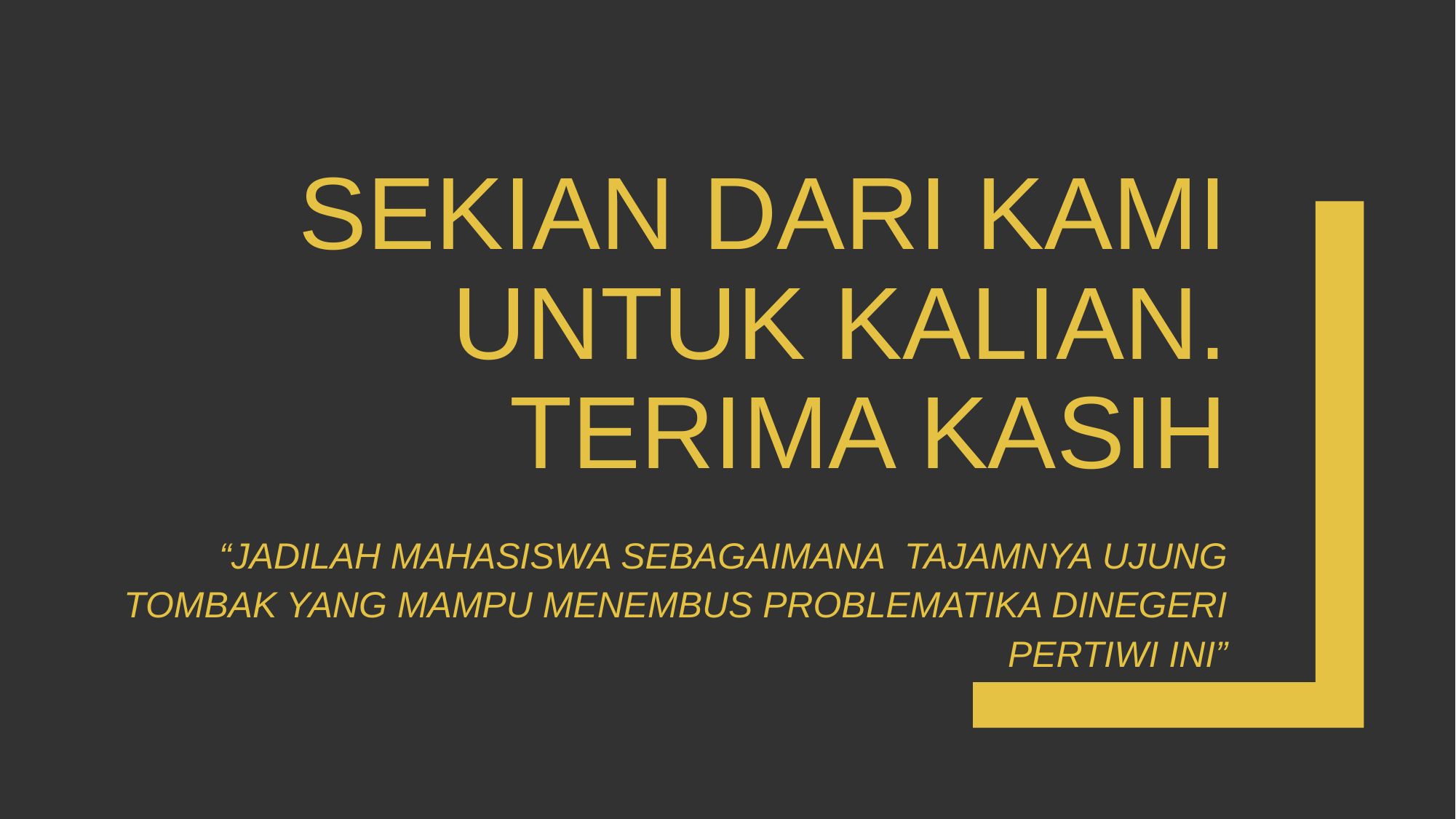

# SEKIAN DARI KAMI UNTUK KALIAN. Terima kasih
“JADILAH MAHASISWA SEBAGAIMANA  TAJAMNYA UJUNG TOMBAK YANG MAMPU MENEMBUS PROBLEMATIKA DINEGERI PERTIWI INI”